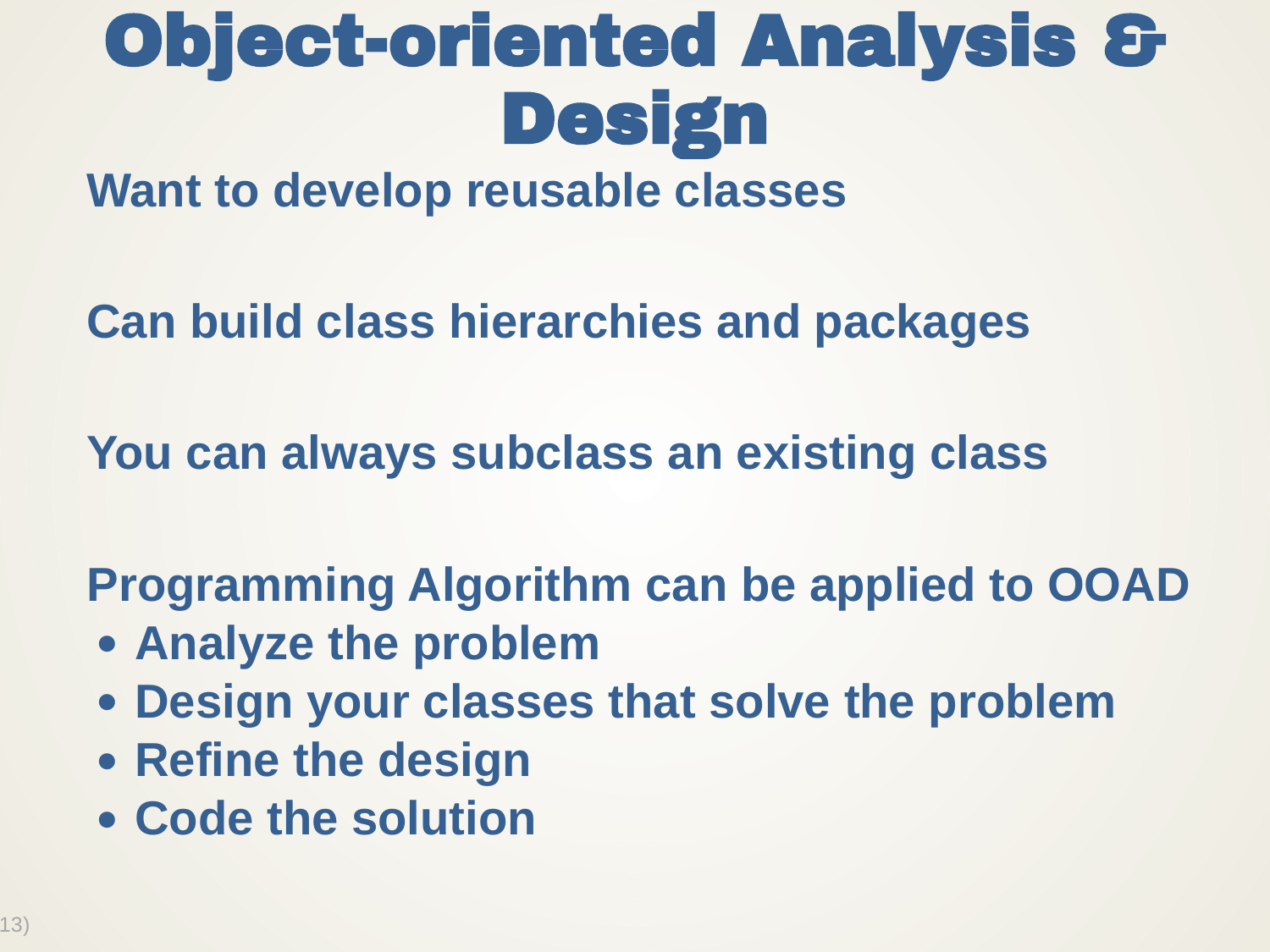

# Object-oriented Analysis & Design
Want to develop reusable classes

Can build class hierarchies and packages

You can always subclass an existing class

Programming Algorithm can be applied to OOAD
Analyze the problem
Design your classes that solve the problem
Refine the design
Code the solution